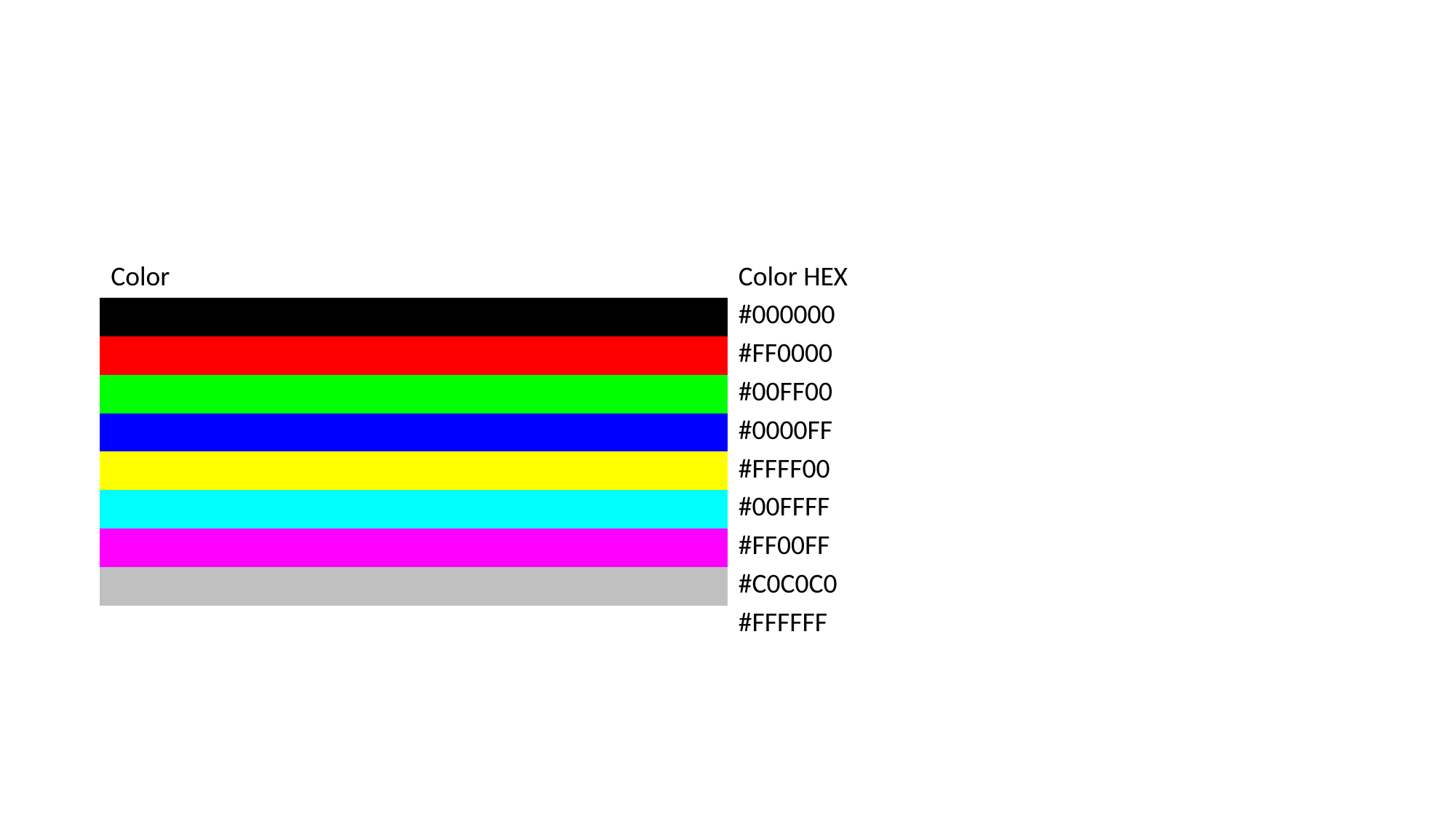

#
| Color | Color HEX |
| --- | --- |
|  | #000000 |
|  | #FF0000 |
|  | #00FF00 |
|  | #0000FF |
|  | #FFFF00 |
|  | #00FFFF |
|  | #FF00FF |
|  | #C0C0C0 |
|  | #FFFFFF |